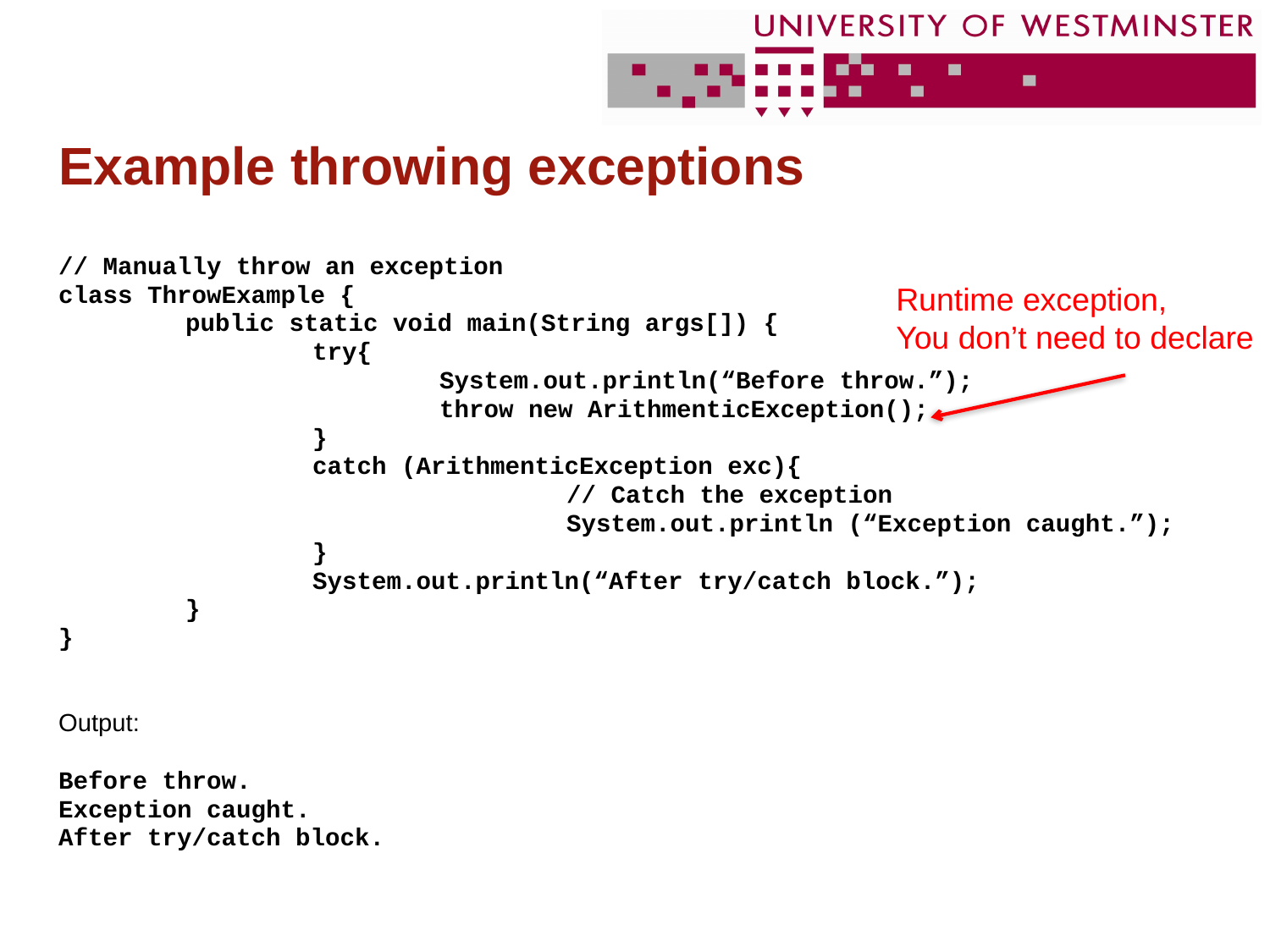

# Example throwing exceptions
// Manually throw an exception
class ThrowExample {
	public static void main(String args[]) {
		try{
			System.out.println(“Before throw.”);
			throw new ArithmenticException();
		}
		catch (ArithmenticException exc){
				// Catch the exception
				System.out.println (“Exception caught.”);
		}
		System.out.println(“After try/catch block.”);
	}
}

Output:

Before throw.
Exception caught.
After try/catch block.
Runtime exception,
You don’t need to declare